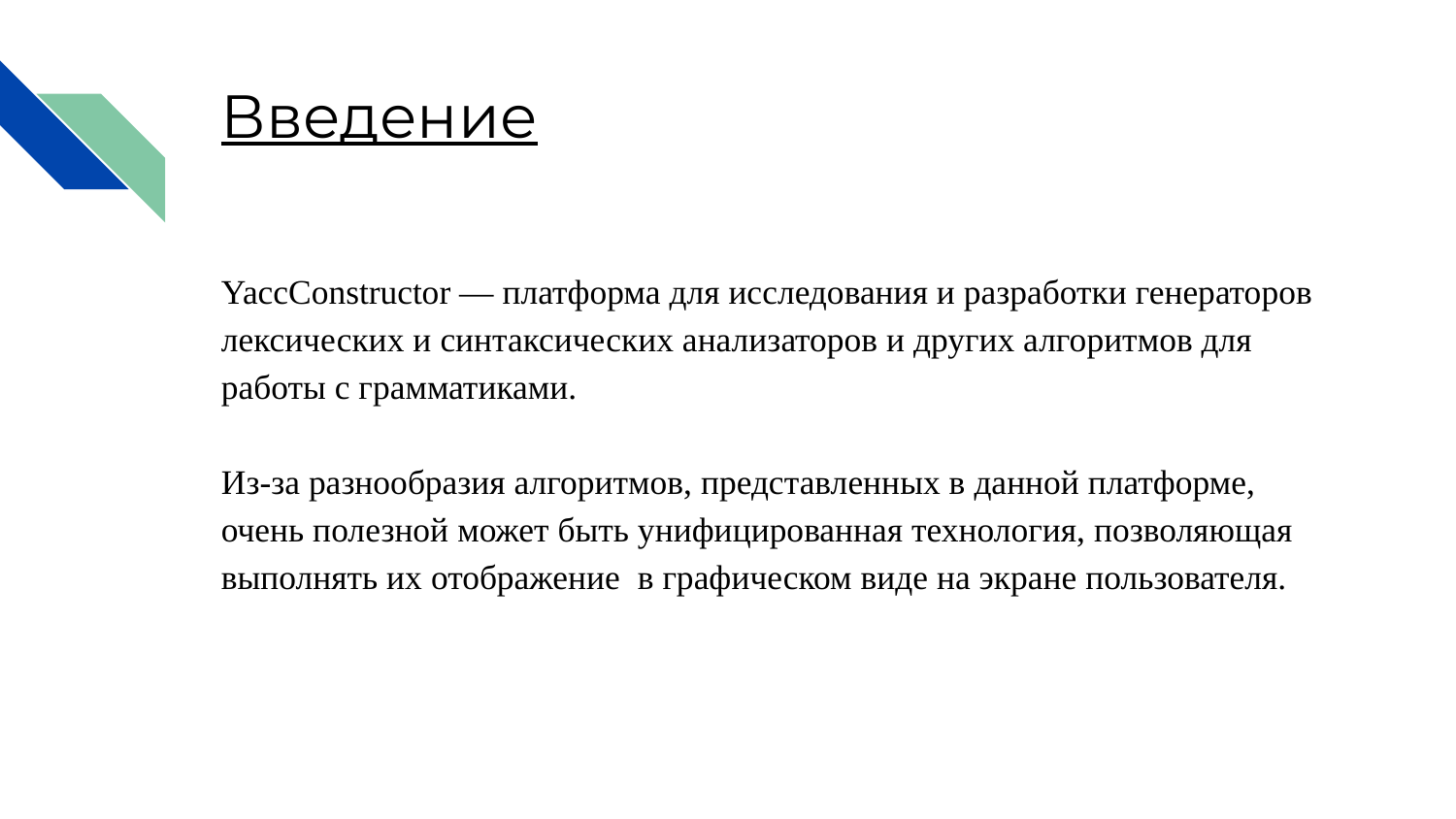

# Введение
YaccConstructor — платформа для исследования и разработки генераторов лексических и синтаксических анализаторов и других алгоритмов для работы с грамматиками.

Из-за разнообразия алгоритмов, представленных в данной платформе, очень полезной может быть унифицированная технология, позволяющая выполнять их отображение  в графическом виде на экране пользователя.